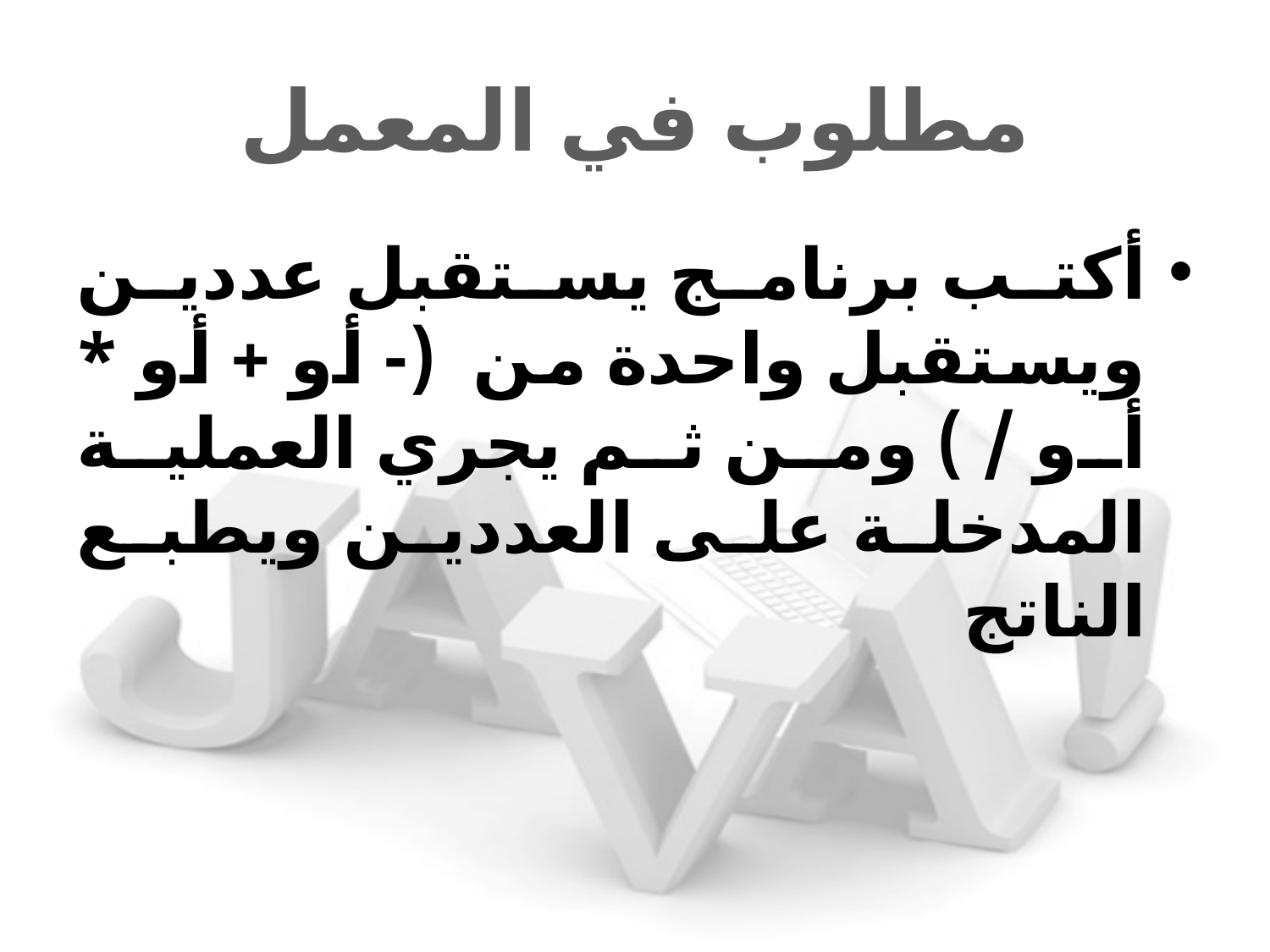

# مطلوب في المعمل
أكتب برنامج يستقبل عددين ويستقبل واحدة من  (- أو + أو * أو / ) ومن ثم يجري العملية المدخلة على العددين ويطبع الناتج